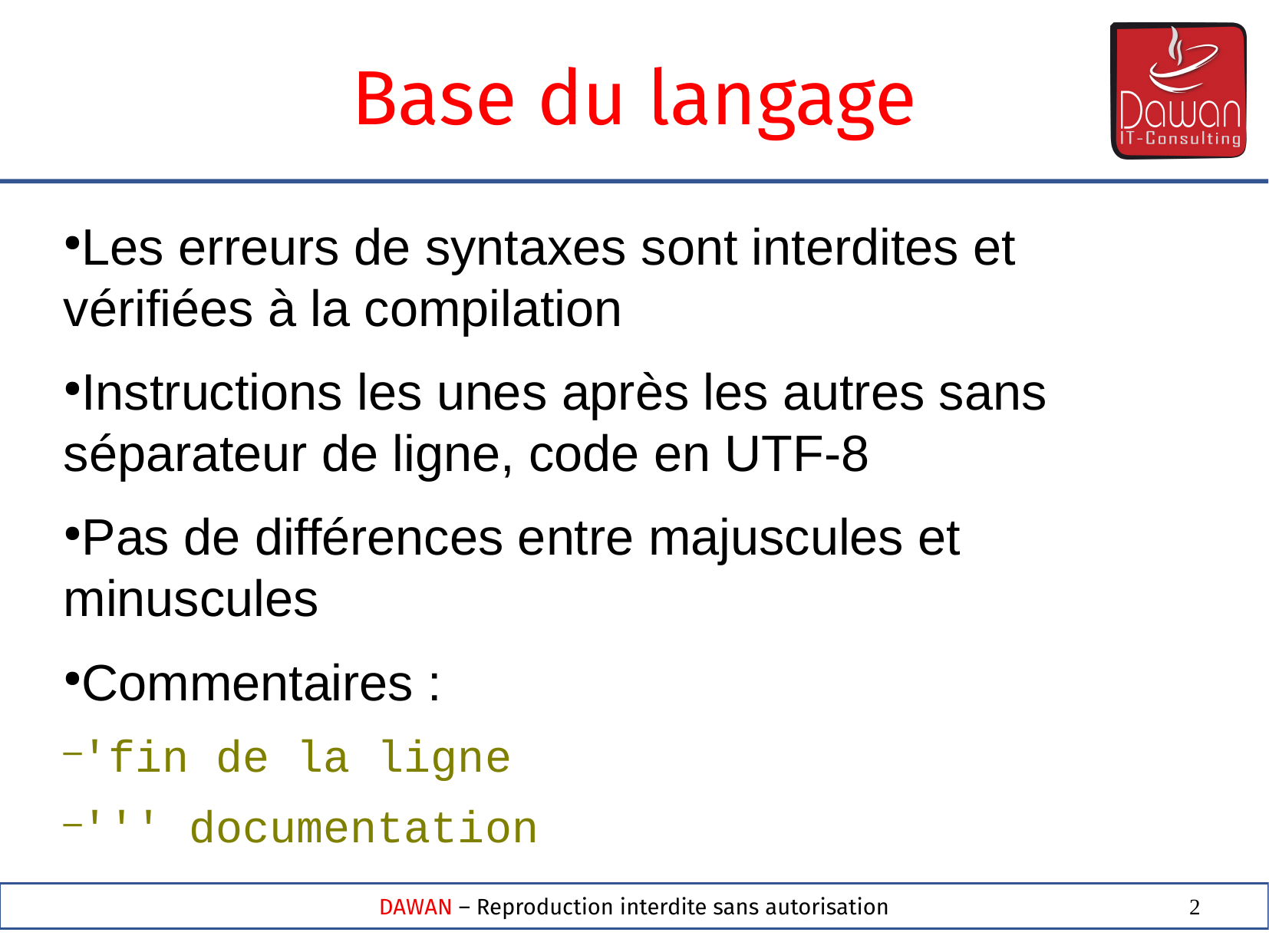

Base du langage
Les erreurs de syntaxes sont interdites et vérifiées à la compilation
Instructions les unes après les autres sans séparateur de ligne, code en UTF-8
Pas de différences entre majuscules et minuscules
Commentaires :
'fin de la ligne
''' documentation
2